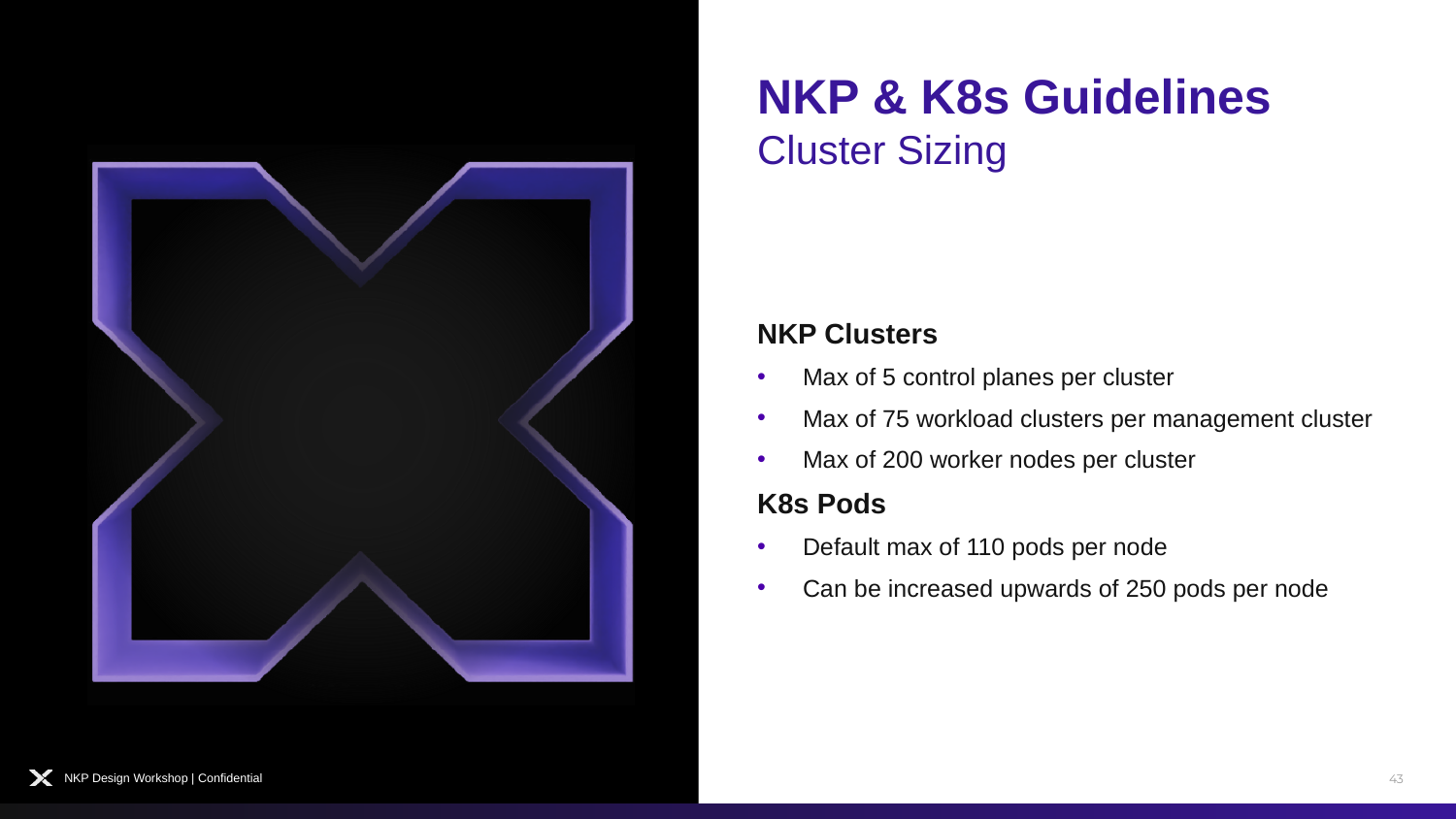

NKP & K8s Guidelines
Cluster Sizing

NKP Clusters
Max of 5 control planes per cluster
Max of 75 workload clusters per management cluster
Max of 200 worker nodes per cluster
K8s Pods
Default max of 110 pods per node
Can be increased upwards of 250 pods per node

NKP Design Workshop | Confidential
43